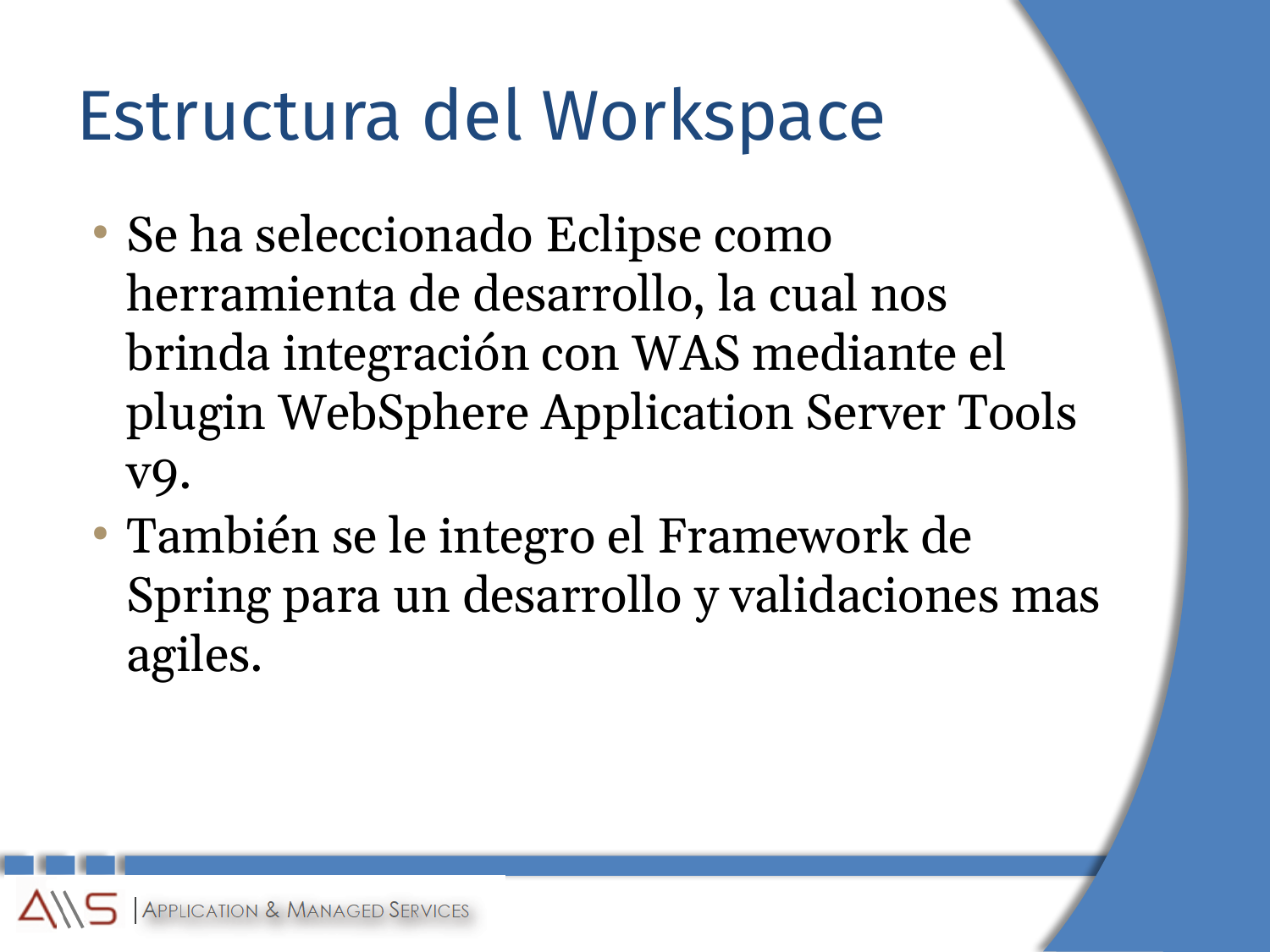

# Estructura del Workspace
Se ha seleccionado Eclipse como herramienta de desarrollo, la cual nos brinda integración con WAS mediante el plugin WebSphere Application Server Tools v9.
También se le integro el Framework de Spring para un desarrollo y validaciones mas agiles.